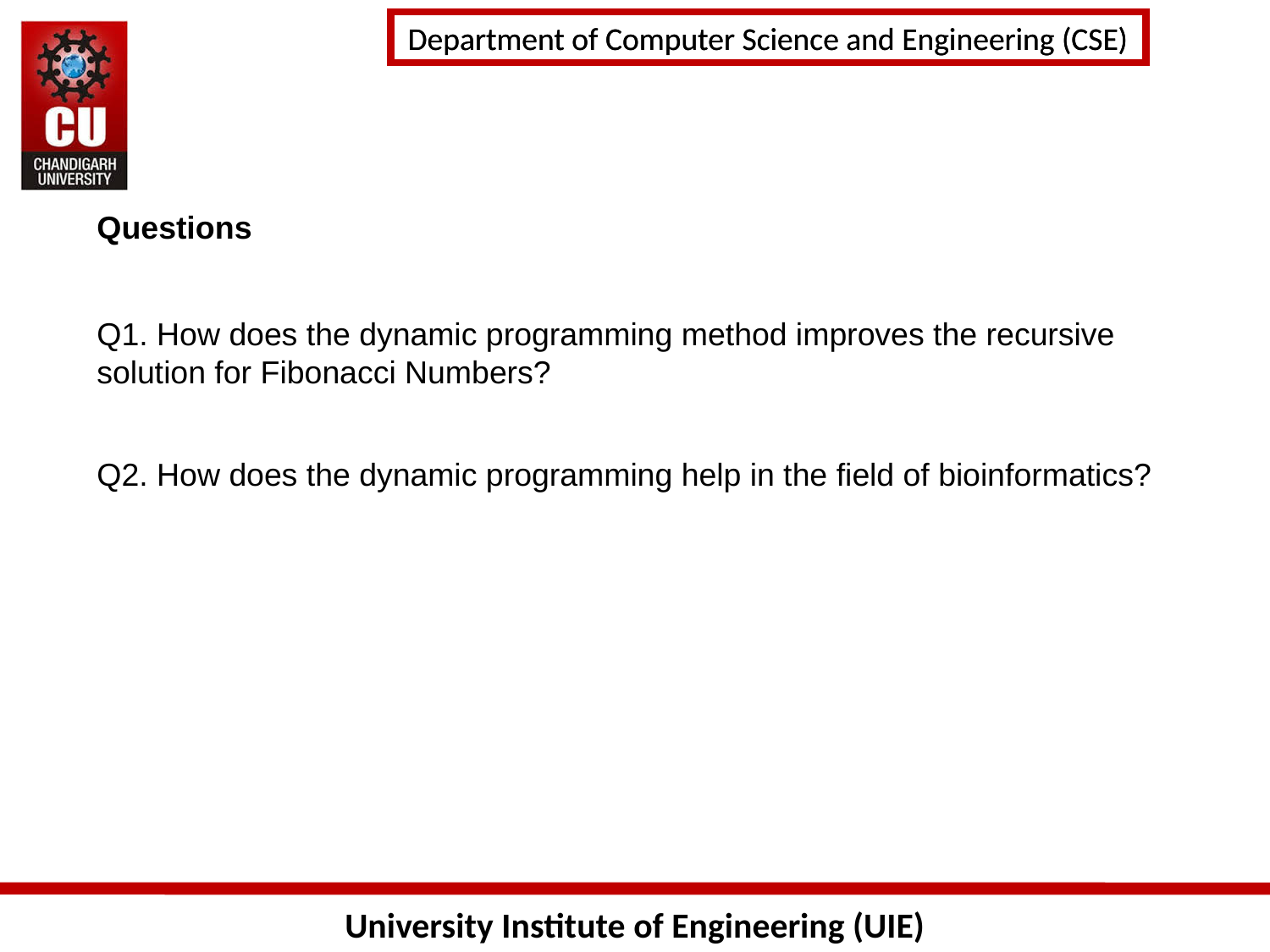

# Questions
Q1. How does the dynamic programming method improves the recursive solution for Fibonacci Numbers?

Q2. How does the dynamic programming help in the field of bioinformatics?
92